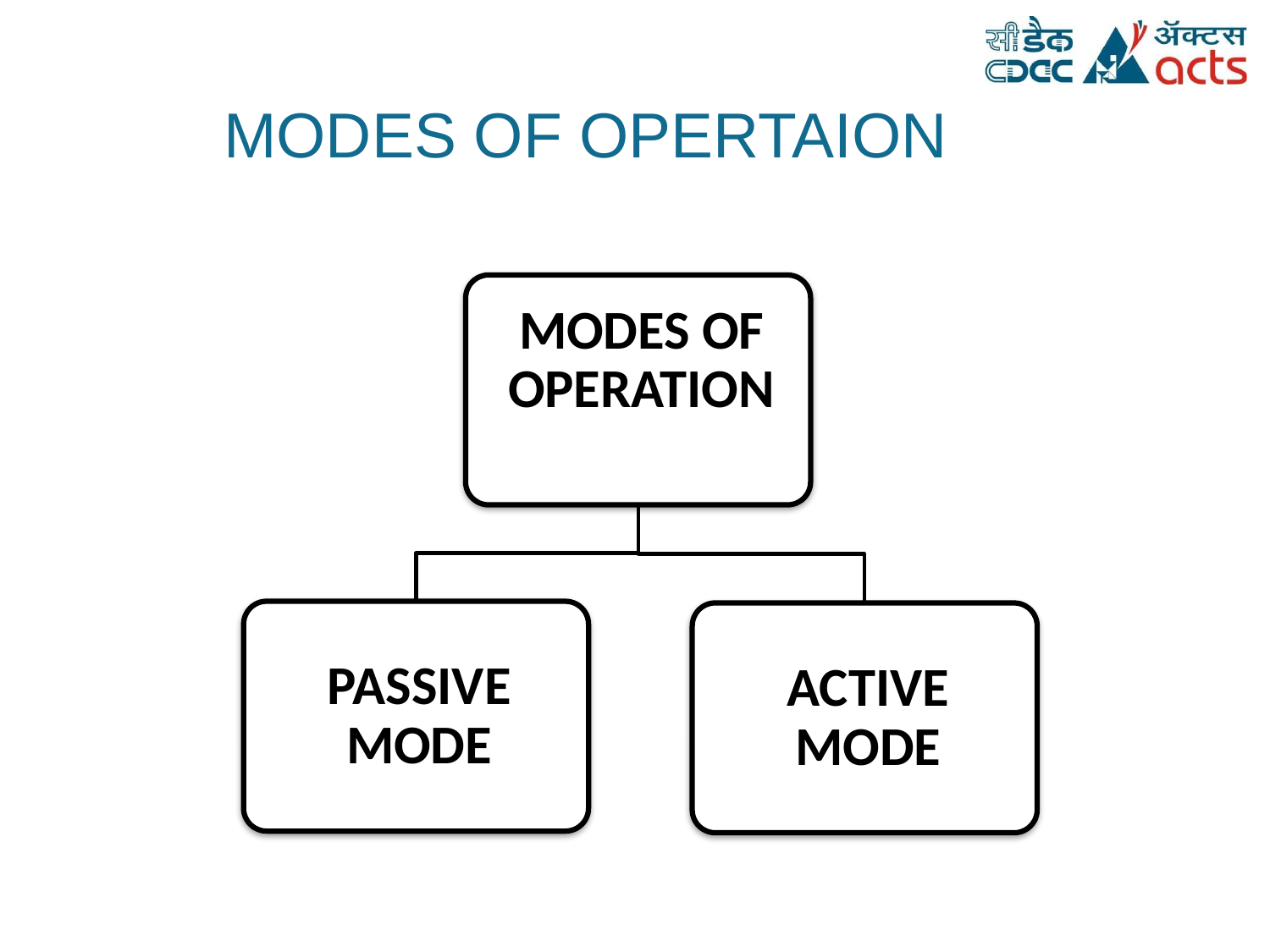

# MODES OF OPERTAION
MODES OF OPERATION
PASSIVE MODE
ACTIVE MODE